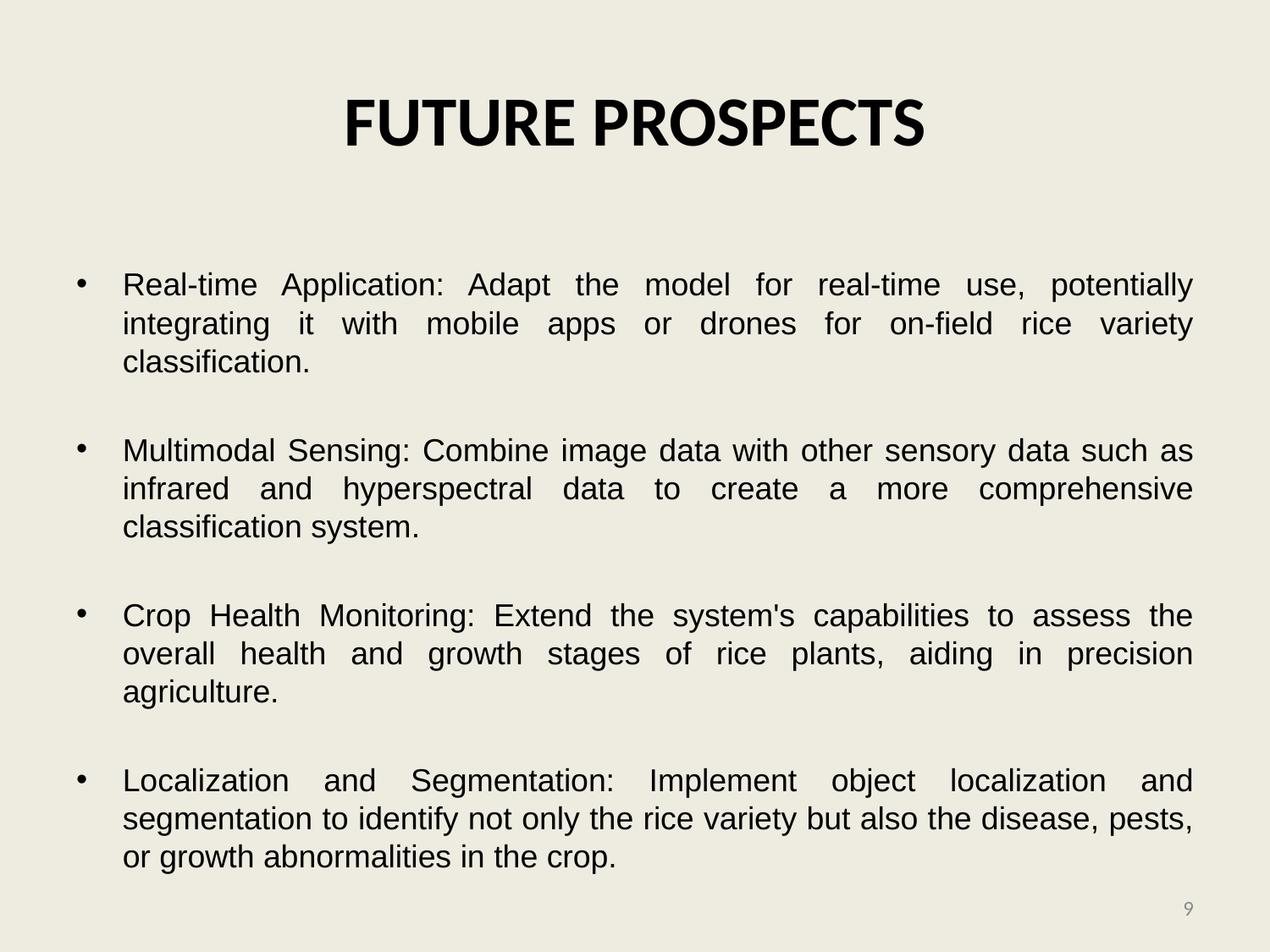

# FUTURE PROSPECTS
Real-time Application: Adapt the model for real-time use, potentially integrating it with mobile apps or drones for on-field rice variety classification.

Multimodal Sensing: Combine image data with other sensory data such as infrared and hyperspectral data to create a more comprehensive classification system.

Crop Health Monitoring: Extend the system's capabilities to assess the overall health and growth stages of rice plants, aiding in precision agriculture.

Localization and Segmentation: Implement object localization and segmentation to identify not only the rice variety but also the disease, pests, or growth abnormalities in the crop.
9